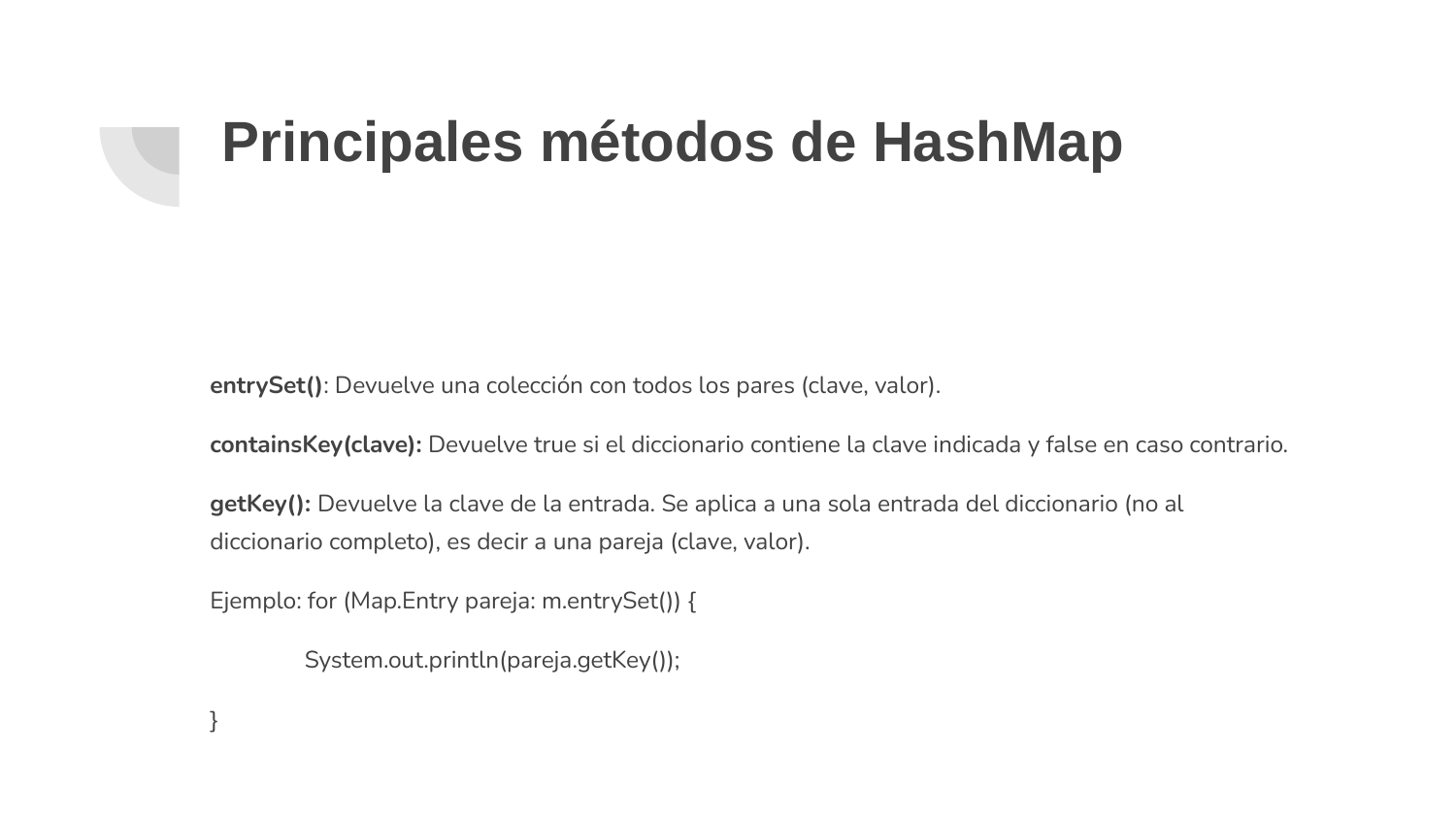

# Principales métodos de HashMap
entrySet(): Devuelve una colección con todos los pares (clave, valor).
containsKey(clave): Devuelve true si el diccionario contiene la clave indicada y false en caso contrario.
getKey(): Devuelve la clave de la entrada. Se aplica a una sola entrada del diccionario (no al diccionario completo), es decir a una pareja (clave, valor).
Ejemplo: for (Map.Entry pareja: m.entrySet()) {
System.out.println(pareja.getKey());
}